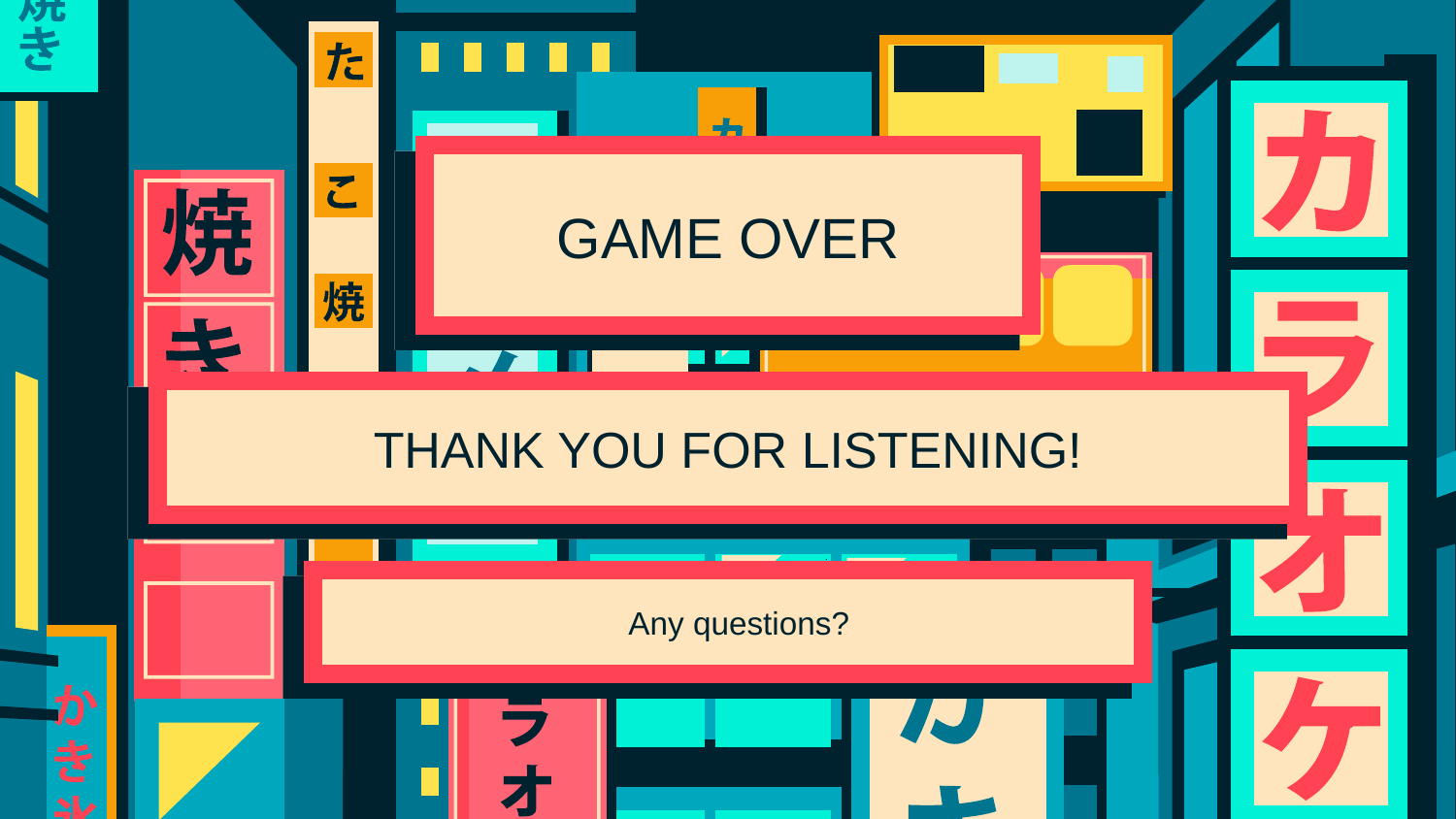

GAME OVER
# THANK YOU FOR LISTENING!
Any questions?